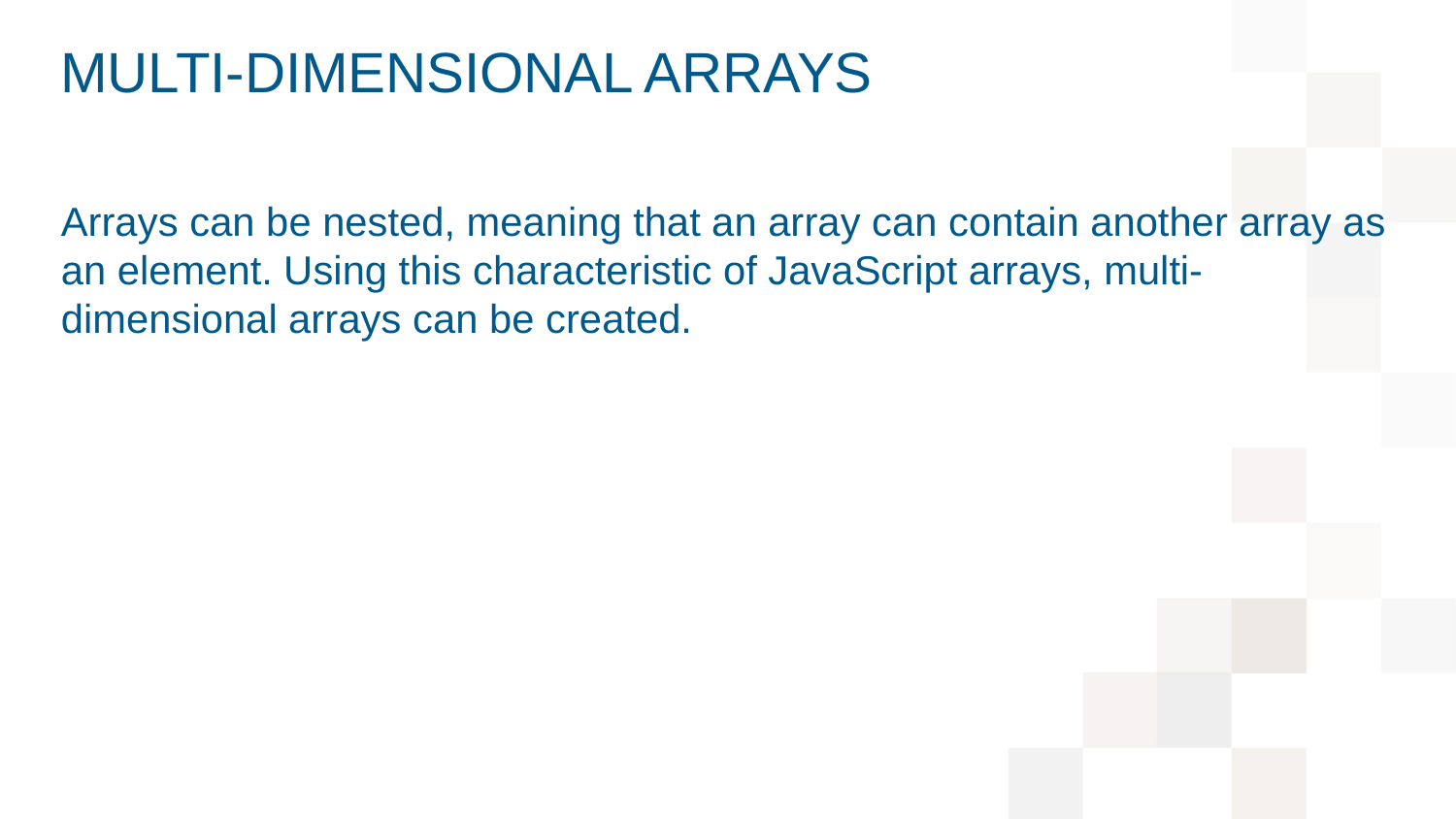

# Multi-dimensional arrays
Arrays can be nested, meaning that an array can contain another array as an element. Using this characteristic of JavaScript arrays, multi-dimensional arrays can be created.